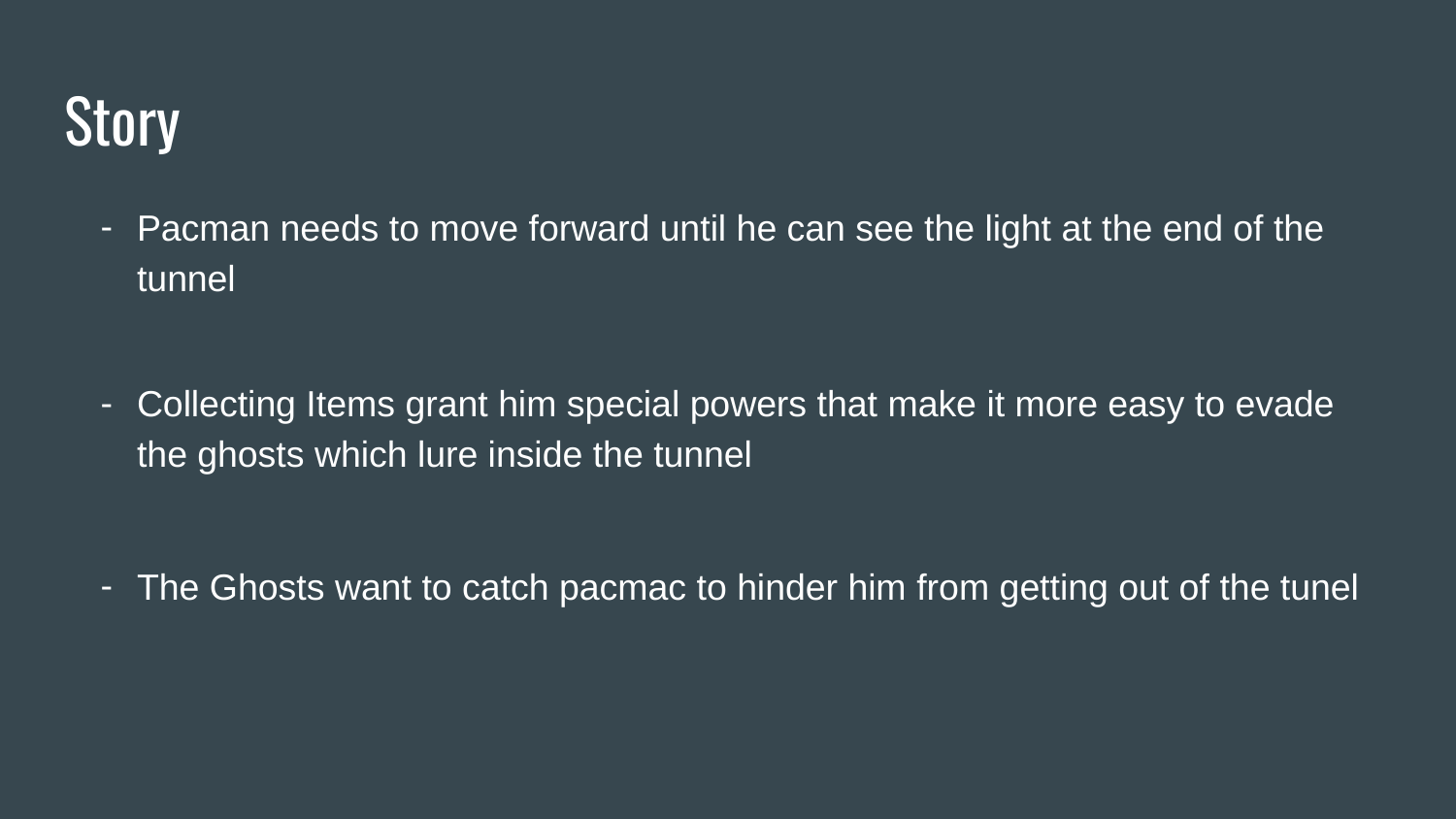

# Story
Pacman needs to move forward until he can see the light at the end of the tunnel
Collecting Items grant him special powers that make it more easy to evade the ghosts which lure inside the tunnel
The Ghosts want to catch pacmac to hinder him from getting out of the tunel